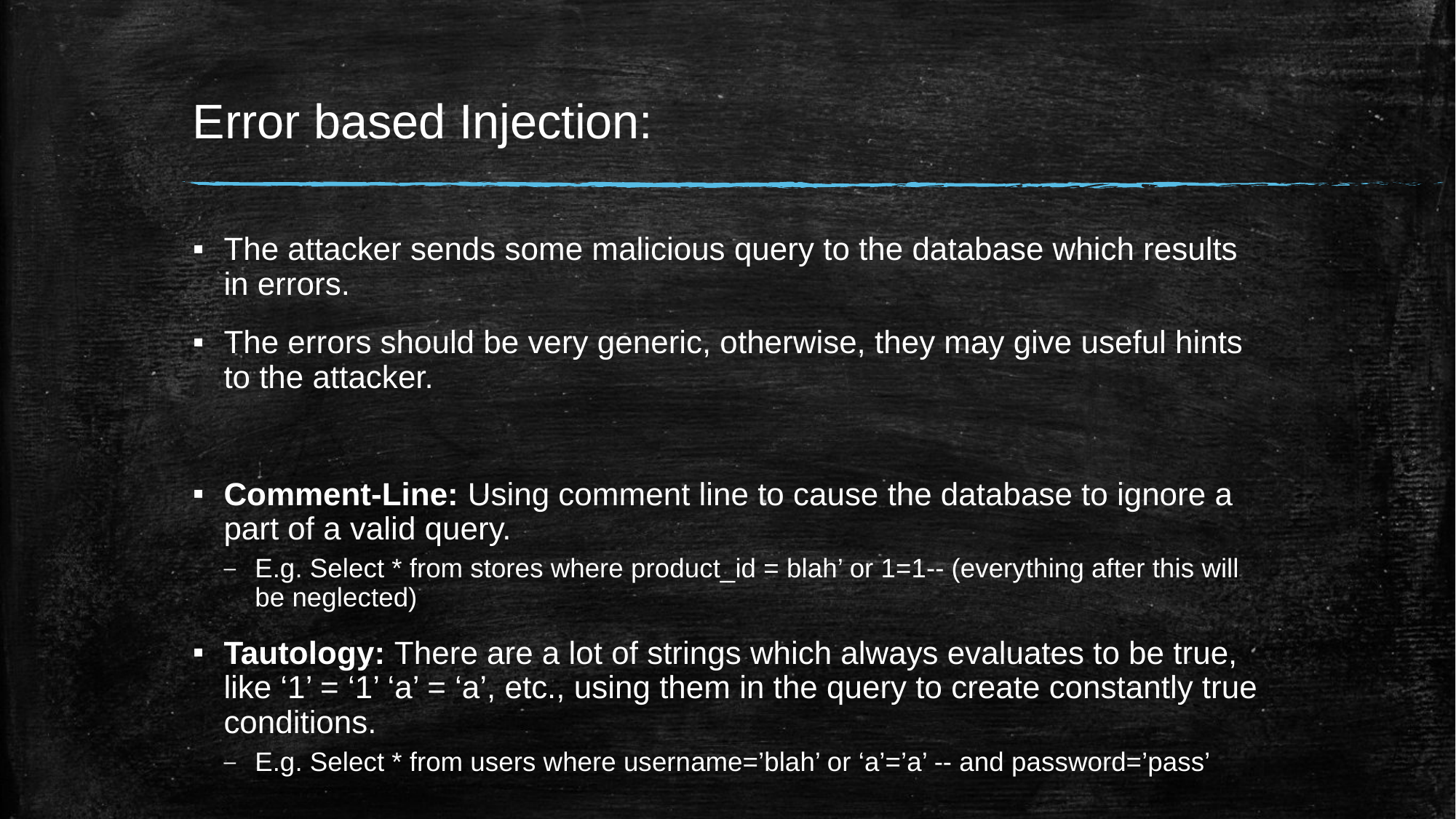

# Error based Injection:
The attacker sends some malicious query to the database which results in errors.
The errors should be very generic, otherwise, they may give useful hints to the attacker.

Comment-Line: Using comment line to cause the database to ignore a part of a valid query.
E.g. Select * from stores where product_id = blah’ or 1=1-- (everything after this will be neglected)
Tautology: There are a lot of strings which always evaluates to be true, like ‘1’ = ‘1’ ‘a’ = ‘a’, etc., using them in the query to create constantly true conditions.
E.g. Select * from users where username=’blah’ or ‘a’=’a’ -- and password=’pass’